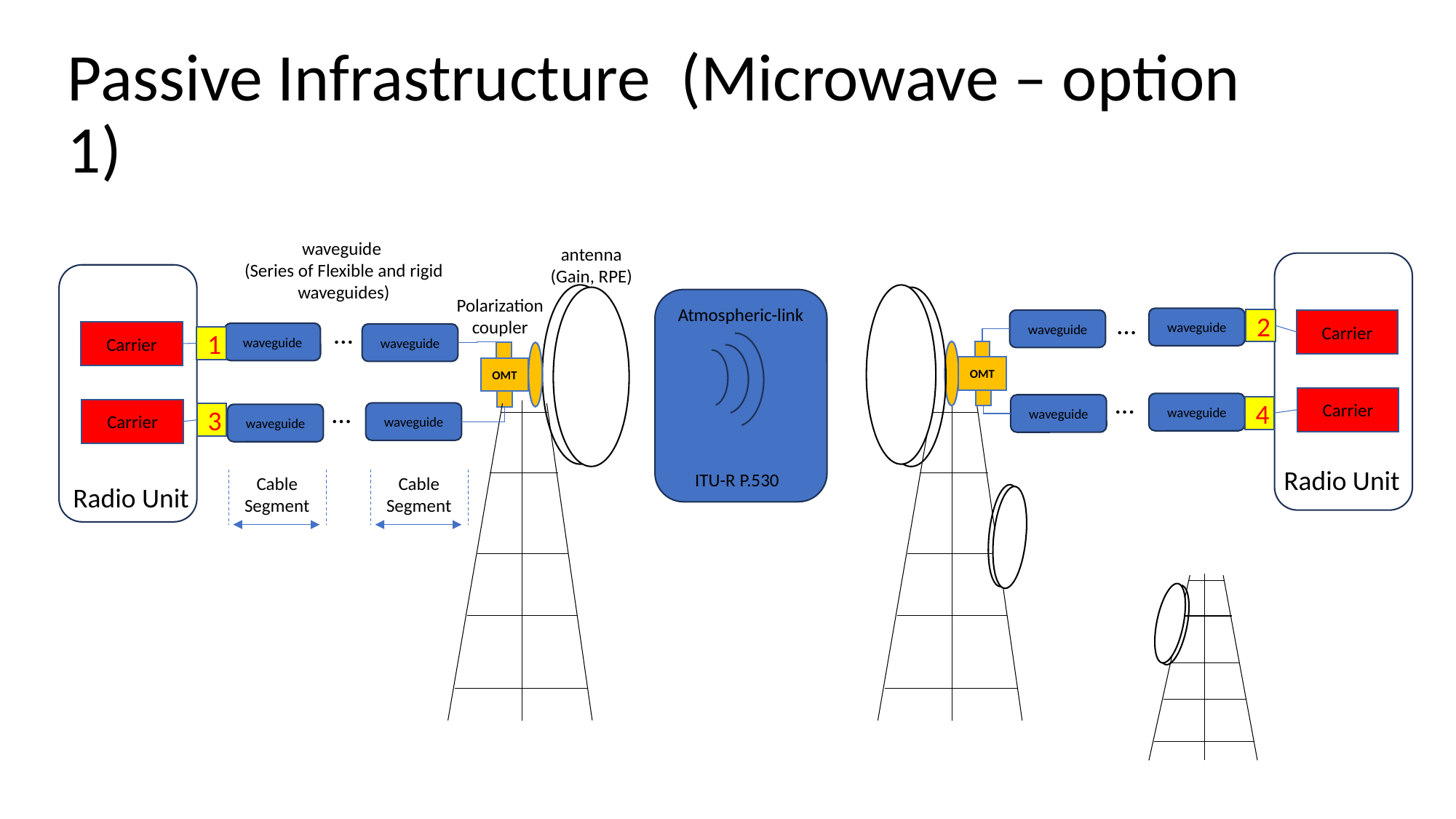

Passive Infrastructure  (Microwave – option 1)
waveguide
(Series of Flexible and rigid waveguides)
antenna
(Gain, RPE)

Polarization coupler
Atmospheric-link
…
waveguide
2
waveguide
Carrier
…
Carrier
waveguide
waveguide
1

OMT

OMT

…
Carrier
…
waveguide
waveguide
4
Carrier
waveguide
3
waveguide
Radio Unit
ITU-R P.530
Cable
Segment
Cable
Segment
Radio Unit